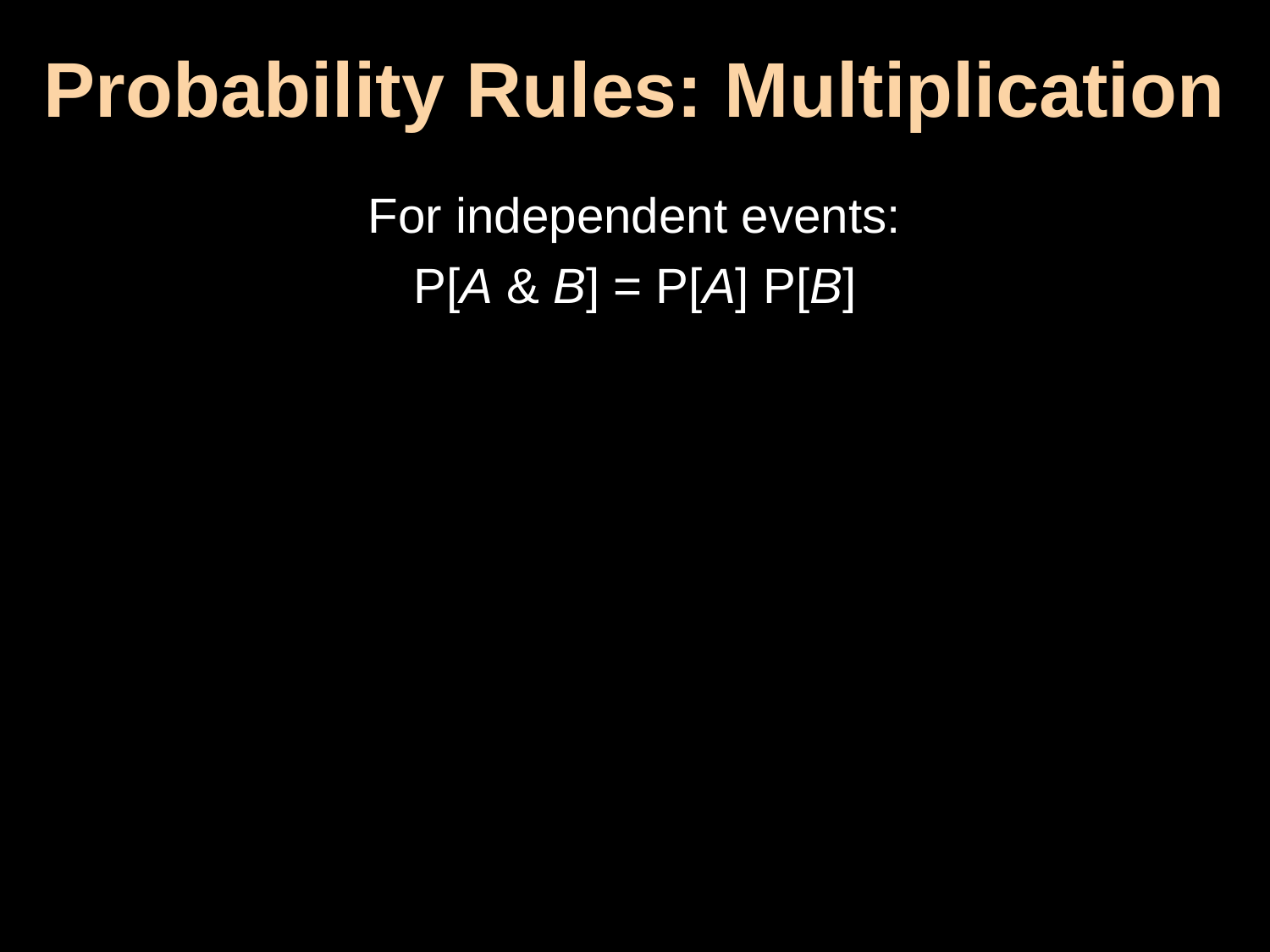

# Probability Rules: Multiplication
For independent events:
P[A & B] = P[A] P[B]